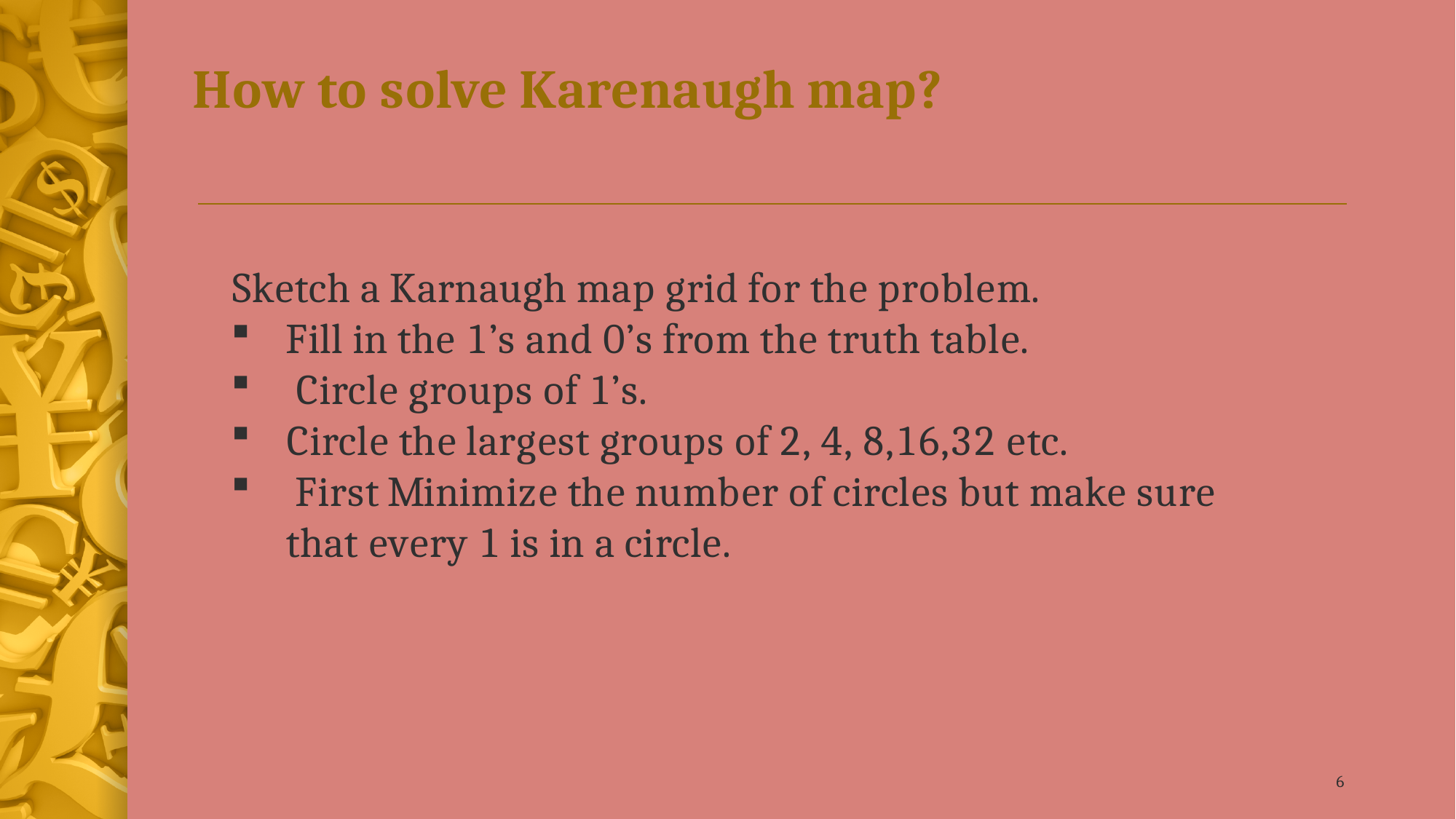

# How to solve Karenaugh map?
Sketch a Karnaugh map grid for the problem.
Fill in the 1’s and 0’s from the truth table.
 Circle groups of 1’s.
Circle the largest groups of 2, 4, 8,16,32 etc.
 First Minimize the number of circles but make sure that every 1 is in a circle.
6